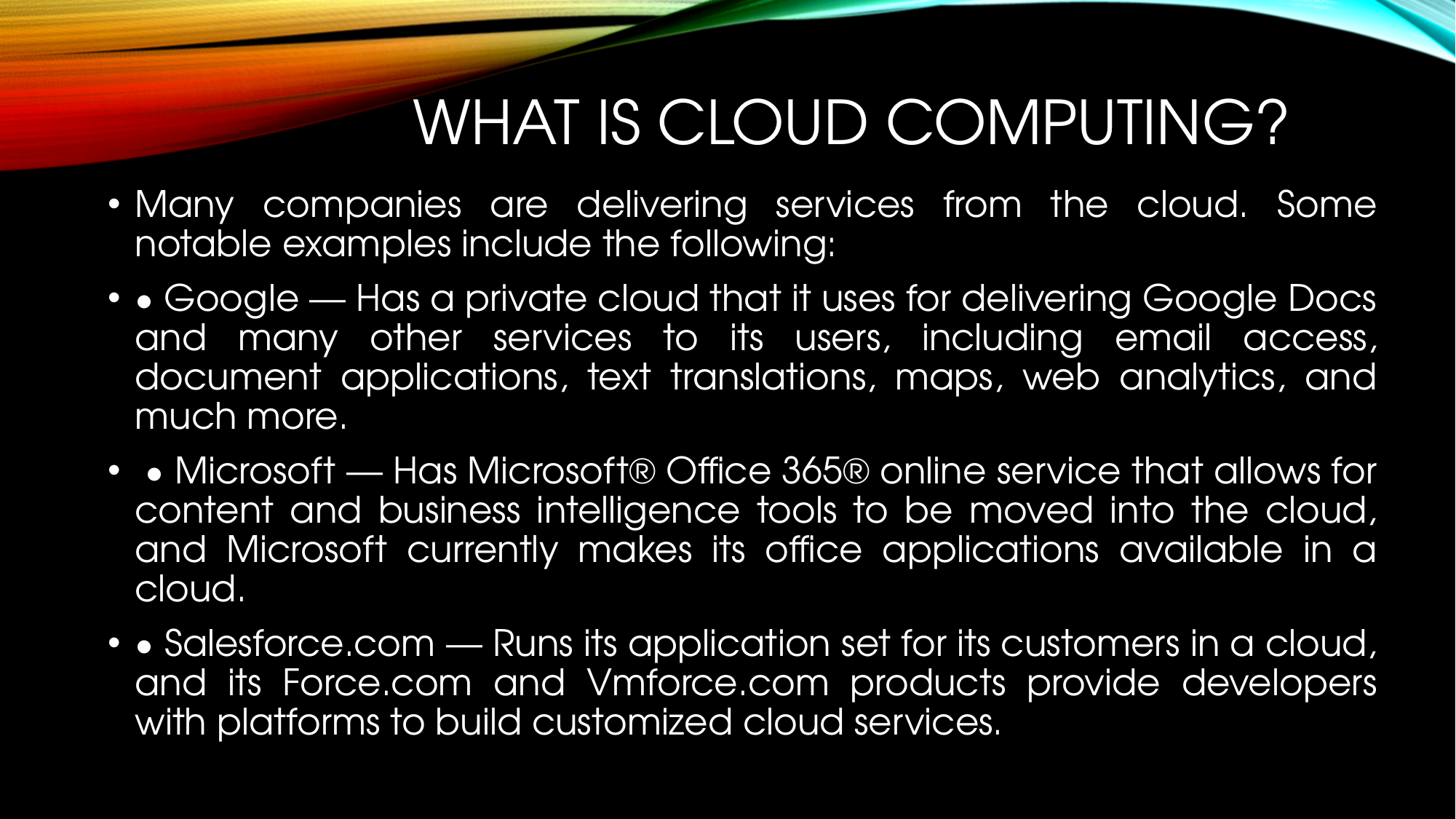

# What is Cloud Computing?
Many companies are delivering services from the cloud. Some notable examples include the following:
• Google — Has a private cloud that it uses for delivering Google Docs and many other services to its users, including email access, document applications, text translations, maps, web analytics, and much more.
 • Microsoft — Has Microsoft® Office 365® online service that allows for content and business intelligence tools to be moved into the cloud, and Microsoft currently makes its office applications available in a cloud.
• Salesforce.com — Runs its application set for its customers in a cloud, and its Force.com and Vmforce.com products provide developers with platforms to build customized cloud services.